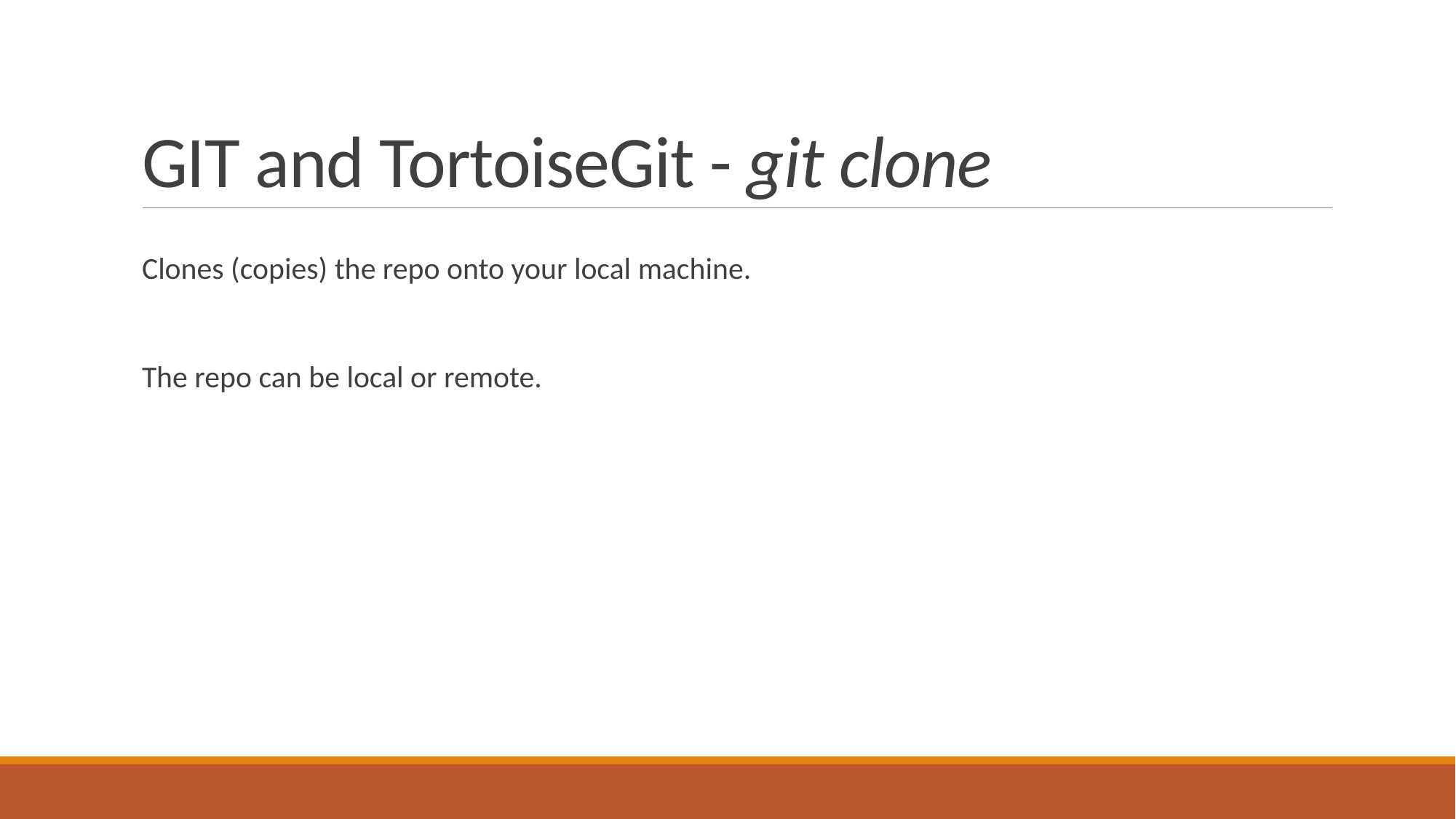

# GIT and TortoiseGit - git clone
Clones (copies) the repo onto your local machine.

The repo can be local or remote.